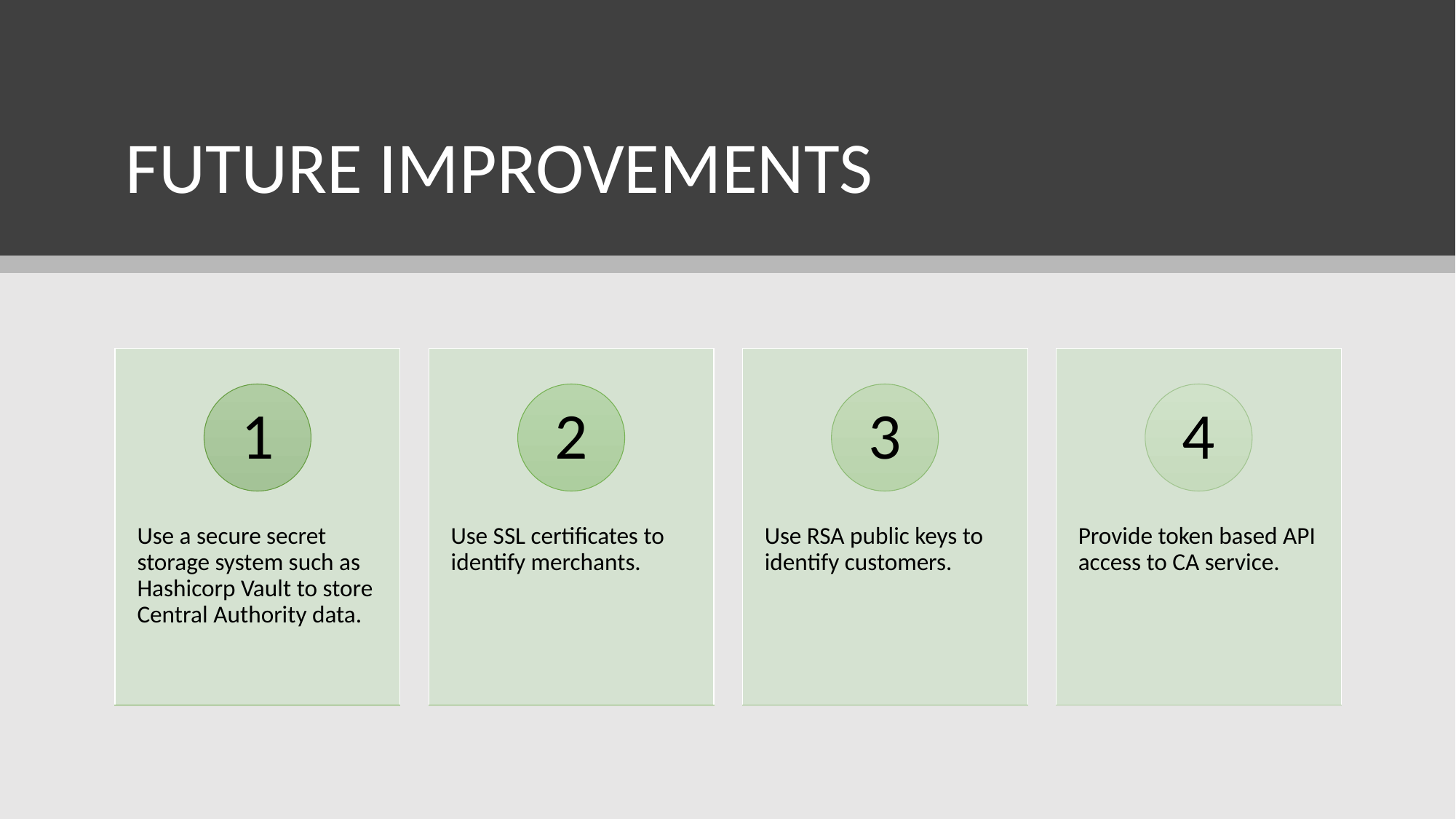

# FUTURE IMPROVEMENTS

Use a secure secret storage system such as Hashicorp Vault to store Central Authority data.
1
Use SSL certificates to identify merchants.
2
Use RSA public keys to identify customers.
3
Provide token based API access to CA service.
4